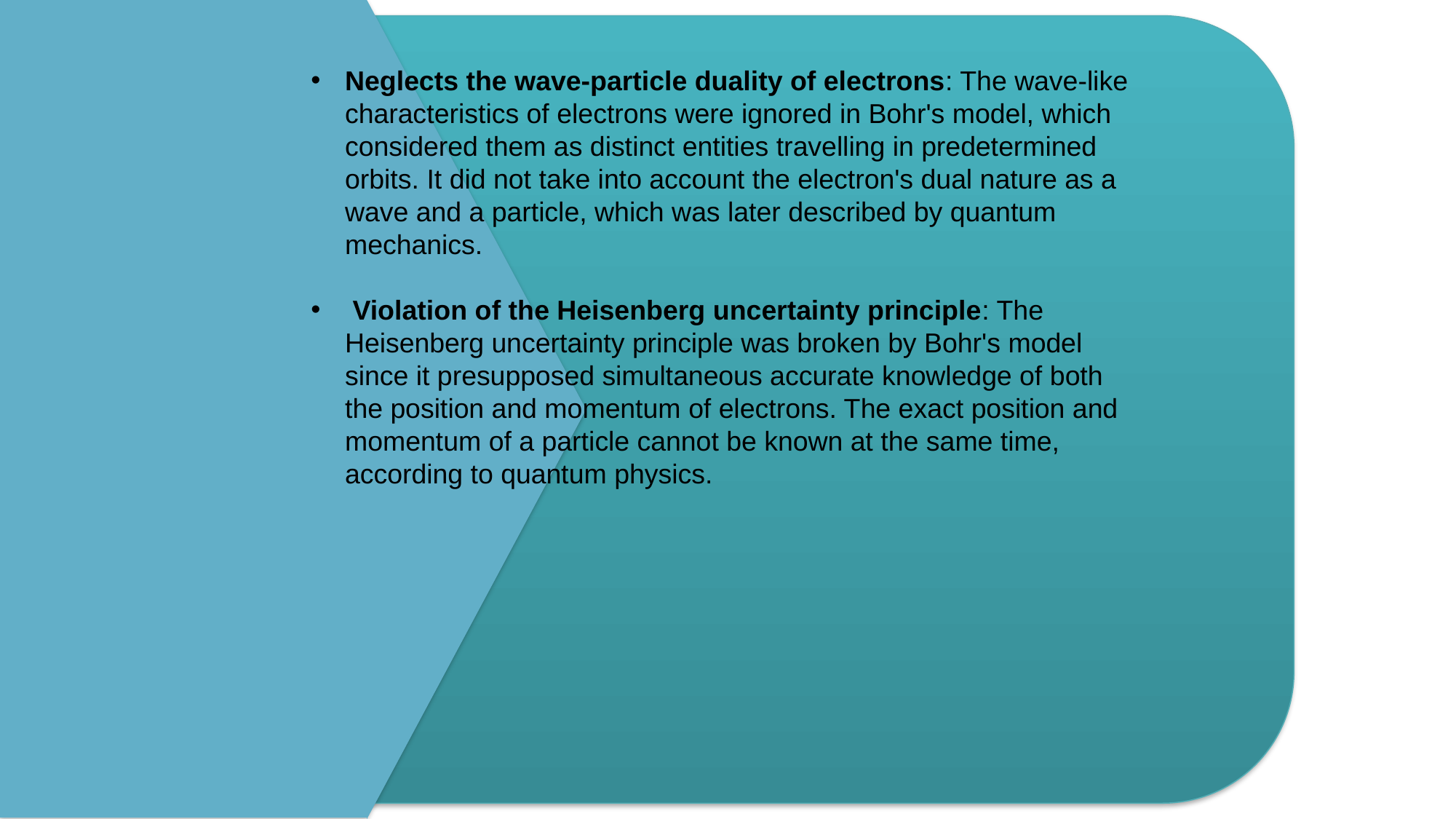

Neglects the wave-particle duality of electrons: The wave-like characteristics of electrons were ignored in Bohr's model, which considered them as distinct entities travelling in predetermined orbits. It did not take into account the electron's dual nature as a wave and a particle, which was later described by quantum mechanics.

 Violation of the Heisenberg uncertainty principle: The Heisenberg uncertainty principle was broken by Bohr's model since it presupposed simultaneous accurate knowledge of both the position and momentum of electrons. The exact position and momentum of a particle cannot be known at the same time, according to quantum physics.